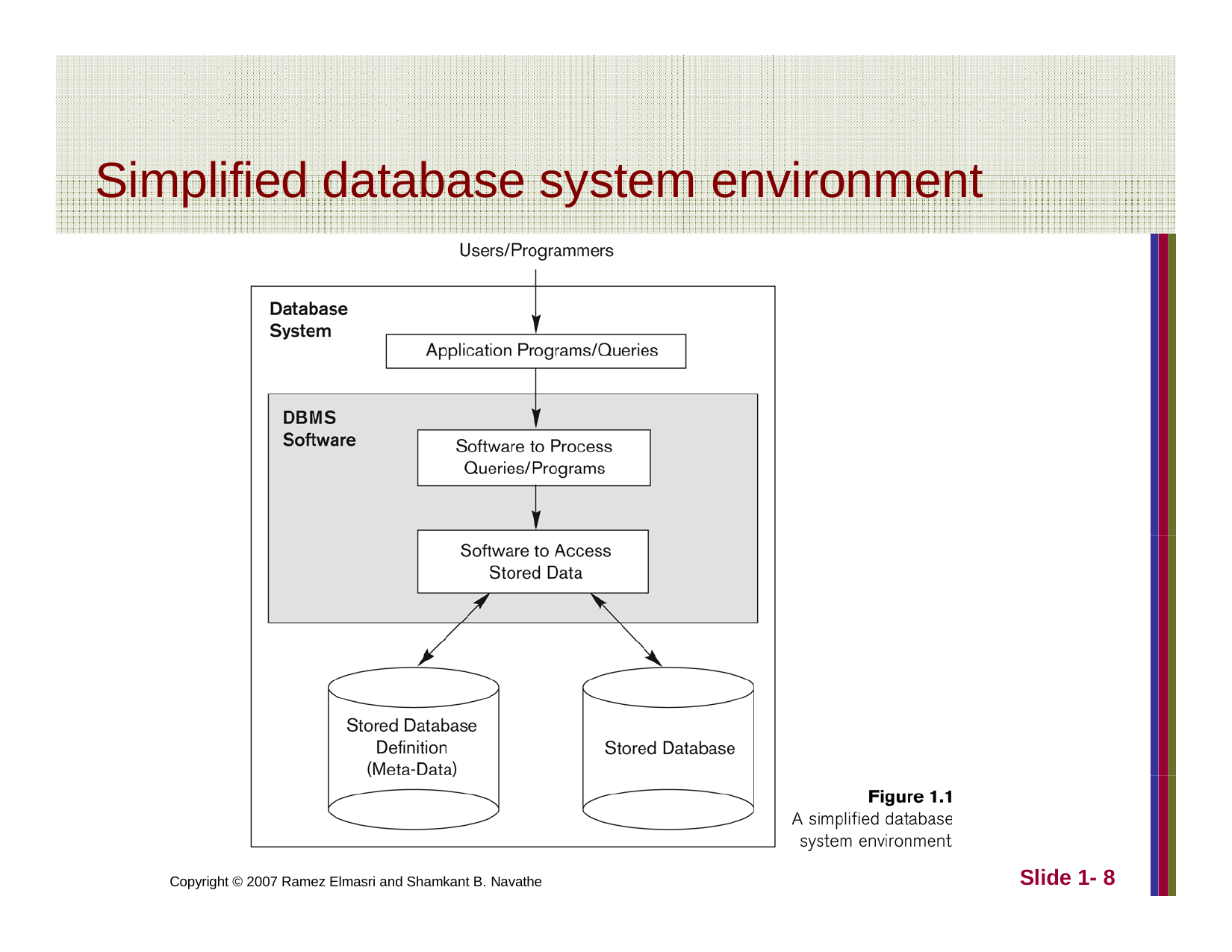

# Simplified database system environment

Slide 1- 8
Copyright © 2007 Ramez Elmasri and Shamkant B. Navathe